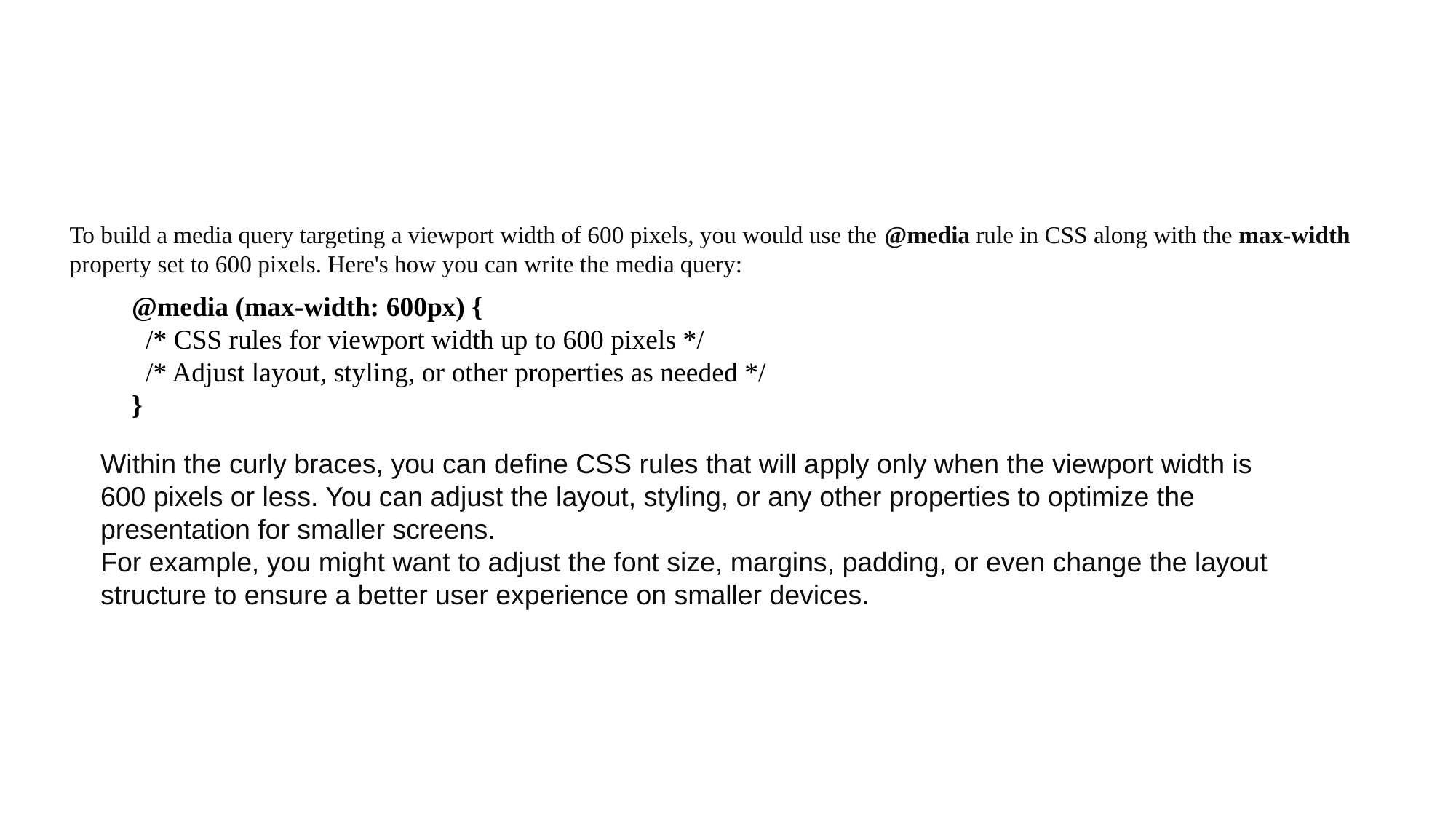

# Build a media query for 600 px width
To build a media query targeting a viewport width of 600 pixels, you would use the @media rule in CSS along with the max-width property set to 600 pixels. Here's how you can write the media query:
@media (max-width: 600px) {
  /* CSS rules for viewport width up to 600 pixels */
  /* Adjust layout, styling, or other properties as needed */
}
Within the curly braces, you can define CSS rules that will apply only when the viewport width is 600 pixels or less. You can adjust the layout, styling, or any other properties to optimize the presentation for smaller screens.
For example, you might want to adjust the font size, margins, padding, or even change the layout structure to ensure a better user experience on smaller devices.